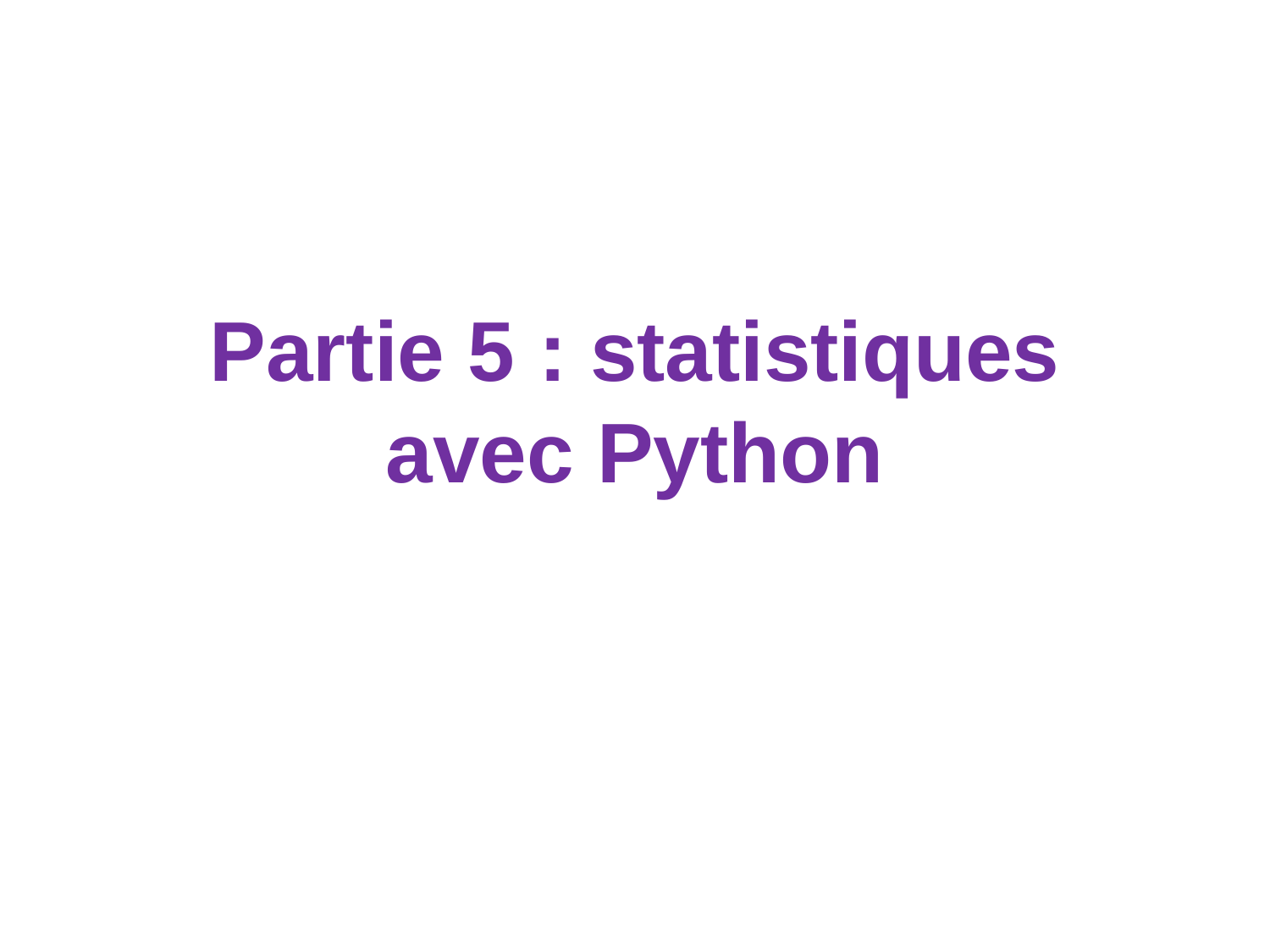

# Partie 5 : statistiques avec Python